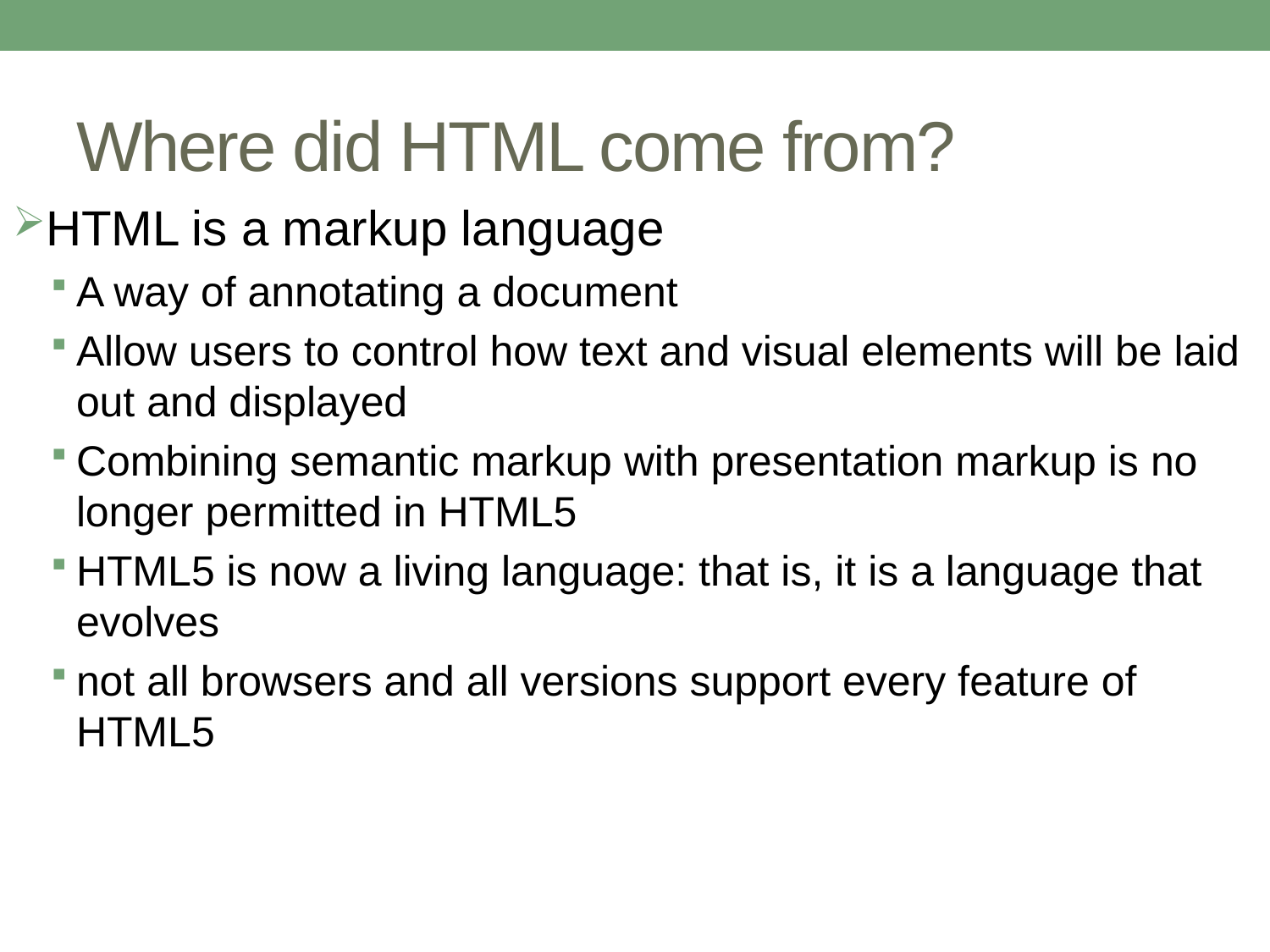

# Where did HTML come from?
HTML is a markup language
A way of annotating a document
Allow users to control how text and visual elements will be laid out and displayed
Combining semantic markup with presentation markup is no longer permitted in HTML5
HTML5 is now a living language: that is, it is a language that evolves
not all browsers and all versions support every feature of HTML5